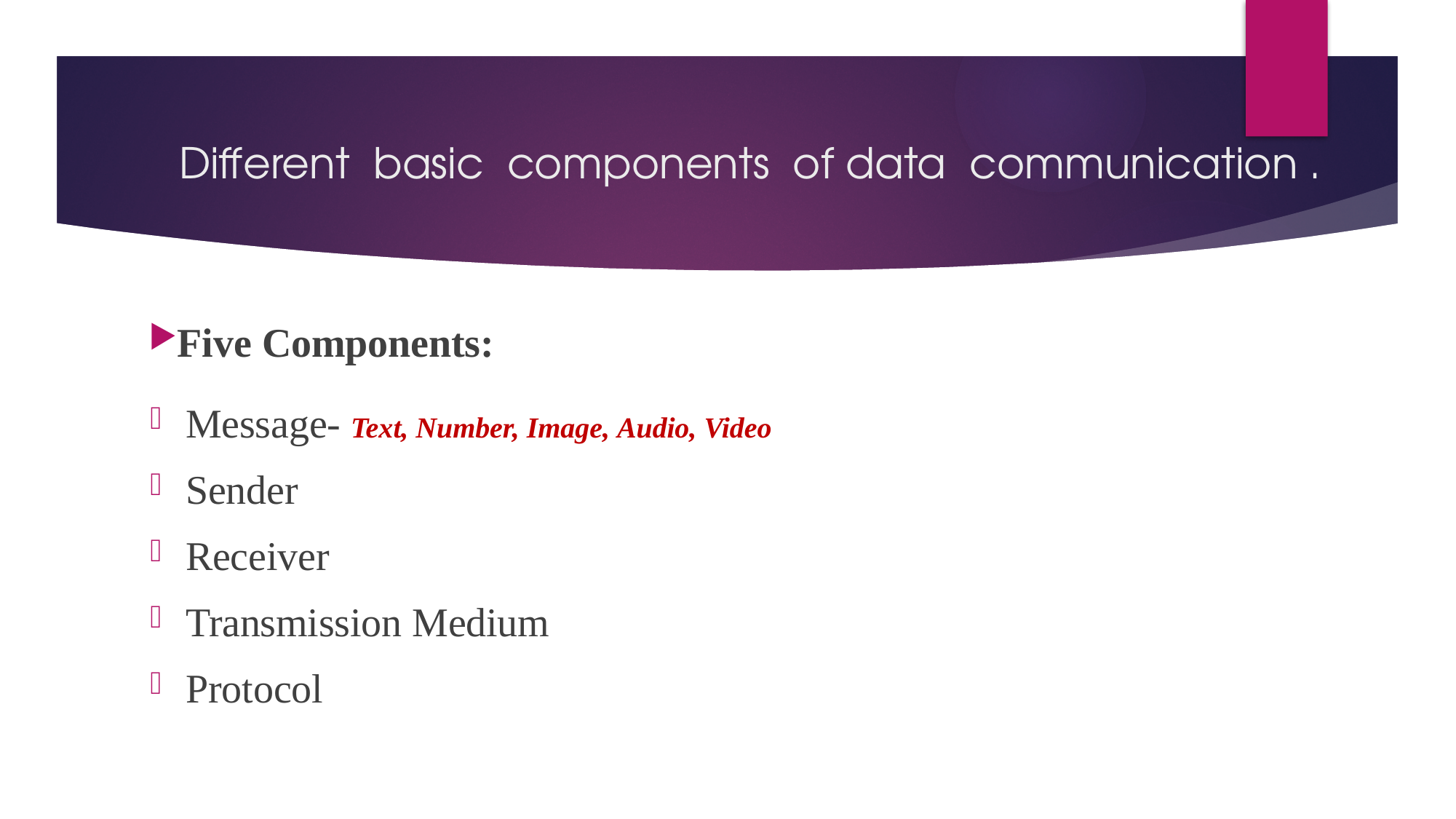

# Different  basic  components  of data  communication .
Five Components:
Message- Text, Number, Image, Audio, Video
Sender
Receiver
Transmission Medium
Protocol